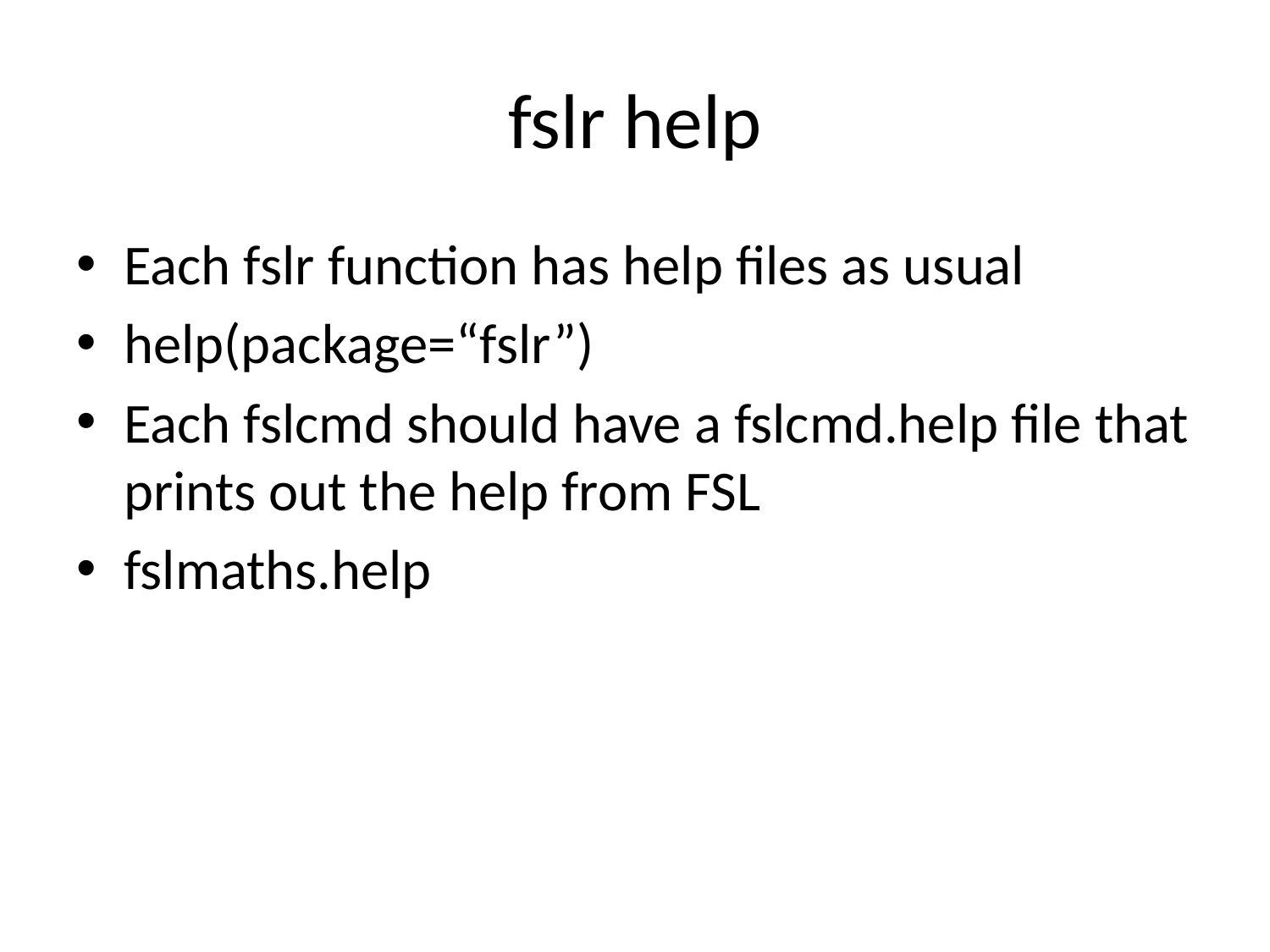

# fslr help
Each fslr function has help files as usual
help(package=“fslr”)
Each fslcmd should have a fslcmd.help file that prints out the help from FSL
fslmaths.help